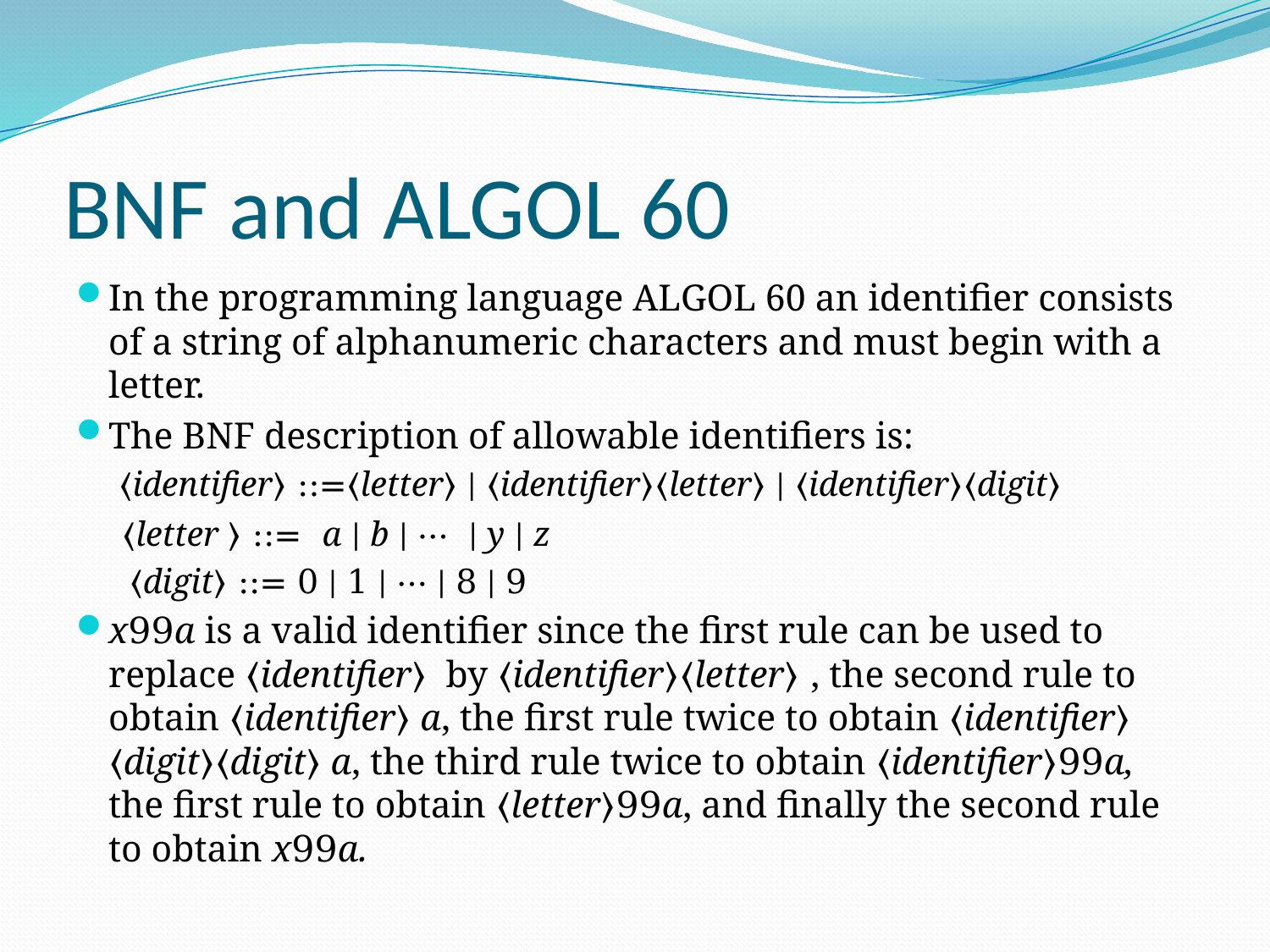

# BNF and ALGOL 60
In the programming language ALGOL 60 an identifier consists of a string of alphanumeric characters and must begin with a letter.
The BNF description of allowable identifiers is:
    〈identifier〉 ::=〈letter〉 | 〈identifier〉〈letter〉 | 〈identifier〉〈digit〉
    〈letter 〉 ::=  a | b | ⋯  | y | z
     〈digit〉 ::= 0 | 1 | ⋯ | 8 | 9
x99a is a valid identifier since the first rule can be used to replace 〈identifier〉  by 〈identifier〉〈letter〉 , the second rule to obtain 〈identifier〉 a, the first rule twice to obtain 〈identifier〉〈digit〉〈digit〉 a, the third rule twice to obtain 〈identifier〉99a,  the first rule to obtain 〈letter〉99a, and finally the second rule to obtain x99a.